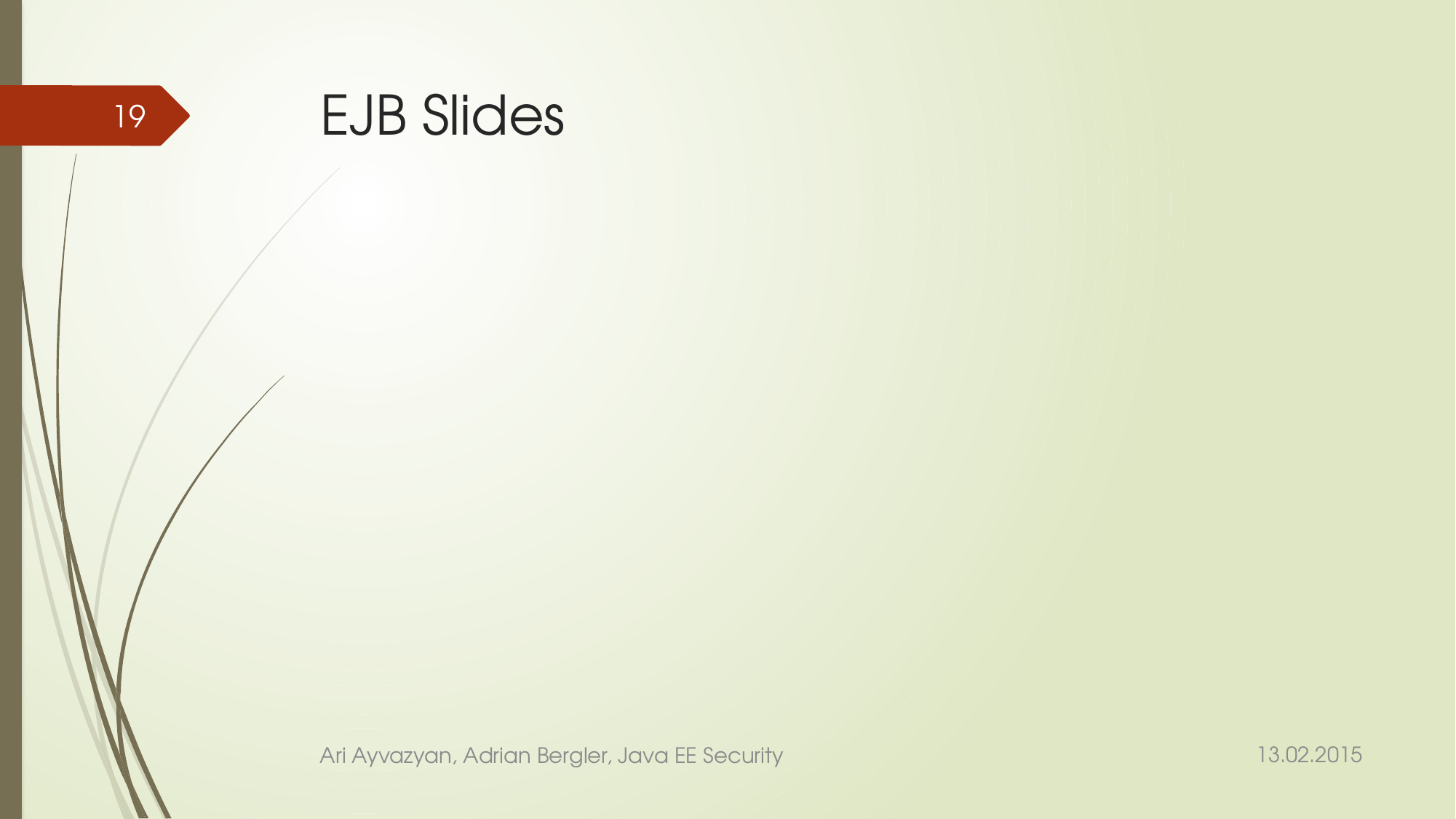

# EJB Slides
19

13.02.2015
Ari Ayvazyan, Adrian Bergler, Java EE Security